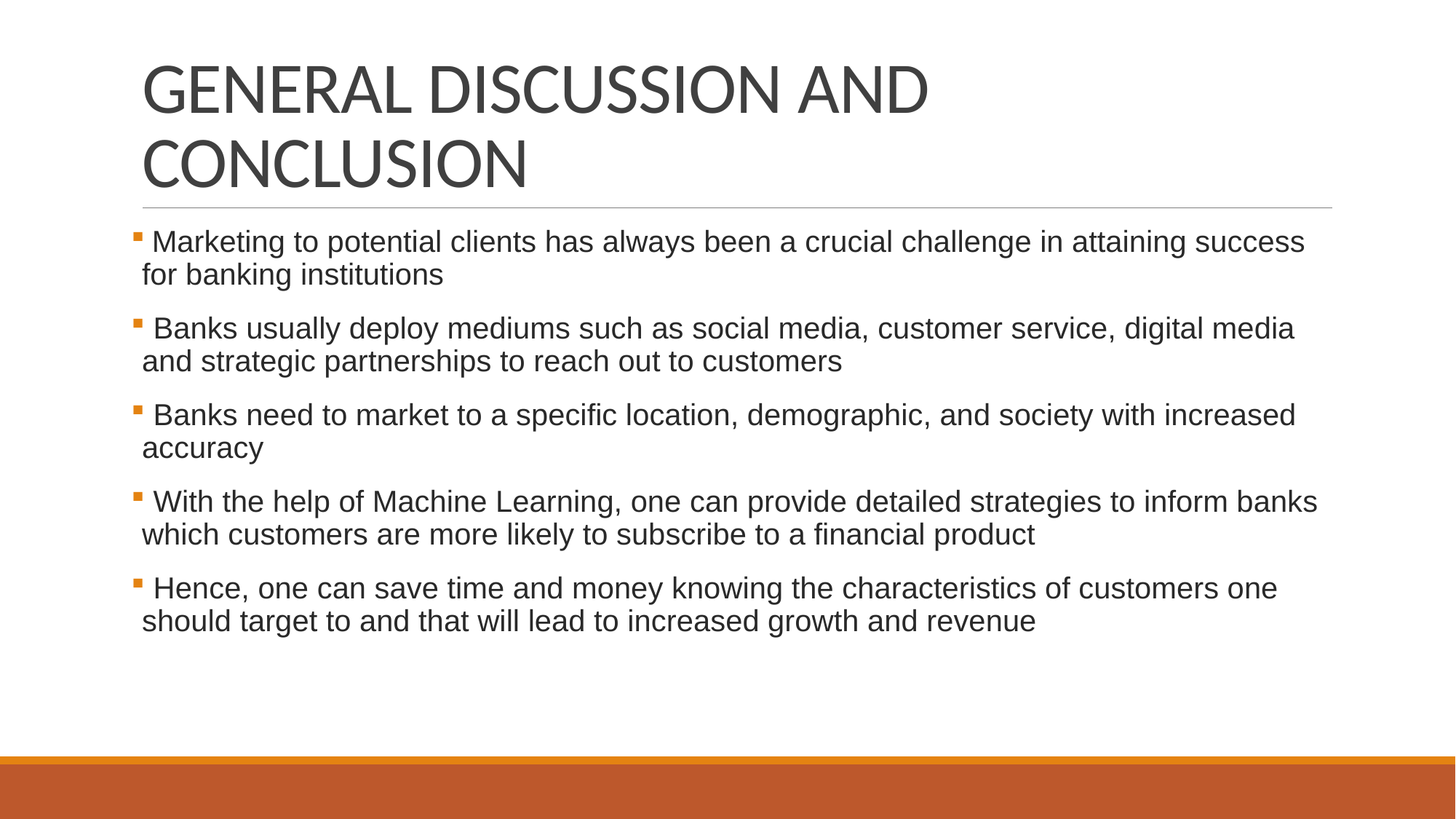

# GENERAL DISCUSSION AND CONCLUSION
 Marketing to potential clients has always been a crucial challenge in attaining success for banking institutions
 Banks usually deploy mediums such as social media, customer service, digital media and strategic partnerships to reach out to customers
 Banks need to market to a specific location, demographic, and society with increased accuracy
 With the help of Machine Learning, one can provide detailed strategies to inform banks which customers are more likely to subscribe to a financial product
 Hence, one can save time and money knowing the characteristics of customers one should target to and that will lead to increased growth and revenue